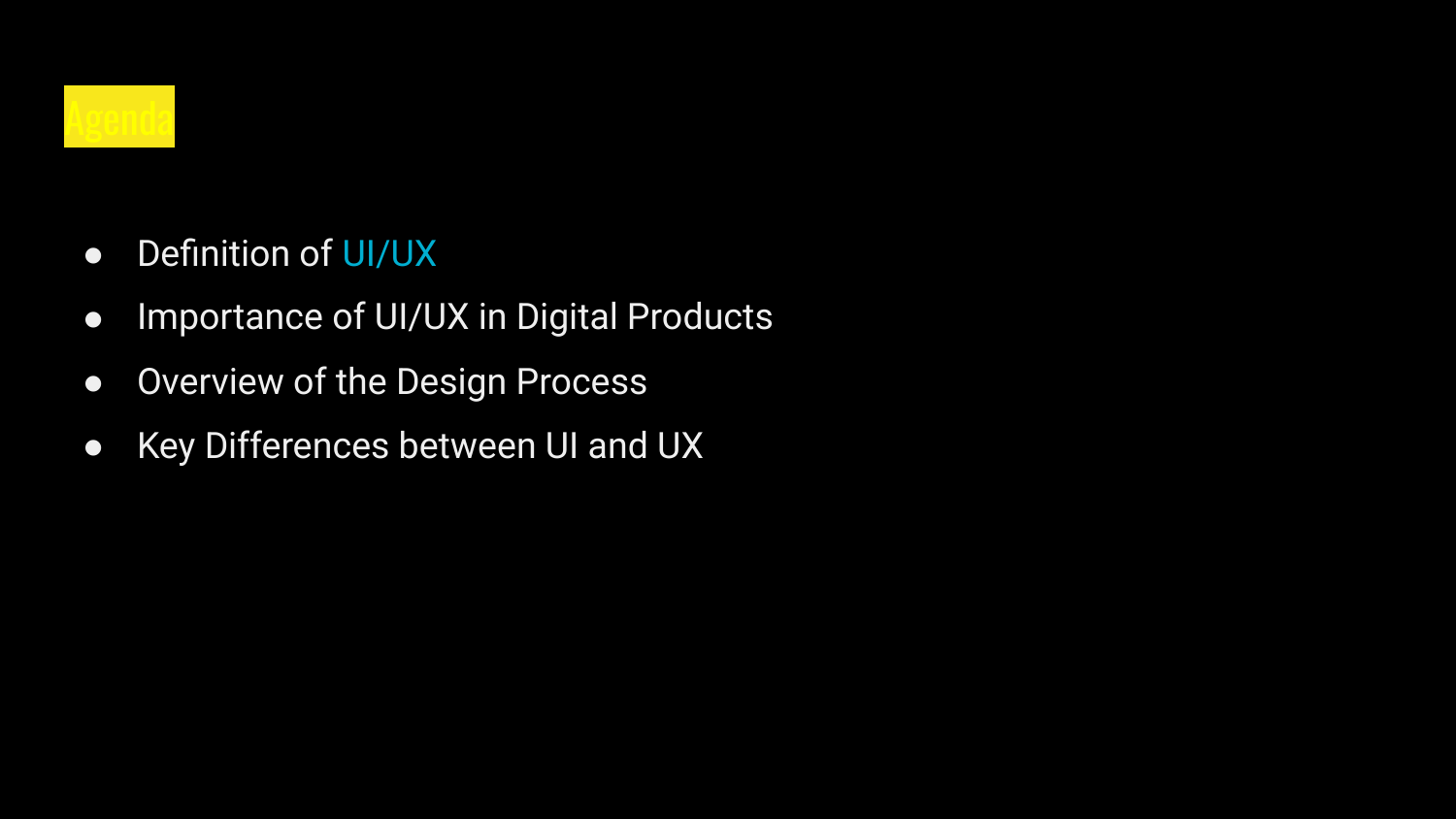

# Agenda
Definition of UI/UX
Importance of UI/UX in Digital Products
Overview of the Design Process
Key Differences between UI and UX